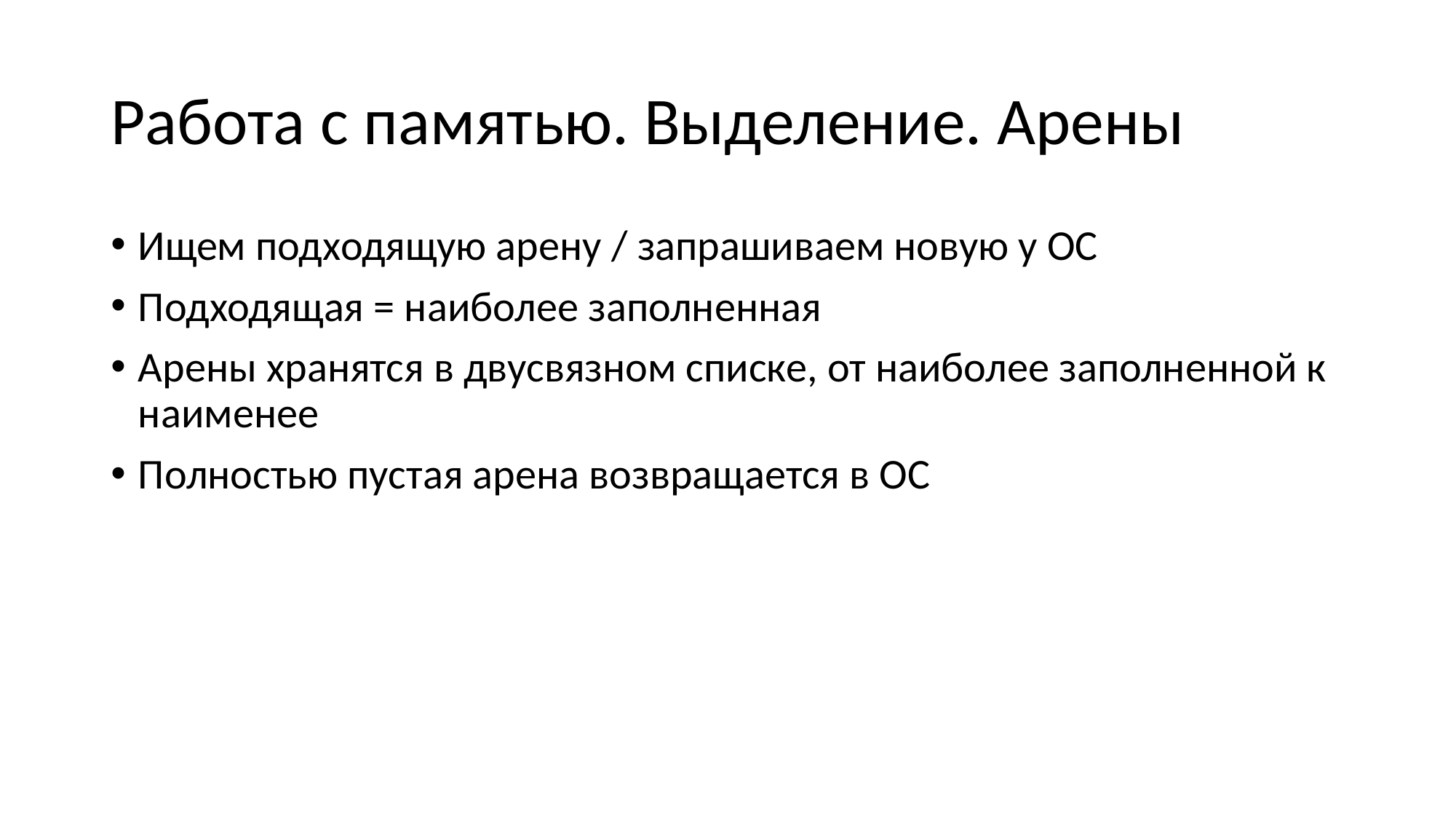

# Работа с памятью. Выделение. Арены
Ищем подходящую арену / запрашиваем новую у ОС
Подходящая = наиболее заполненная
Арены хранятся в двусвязном списке, от наиболее заполненной к наименее
Полностью пустая арена возвращается в ОС